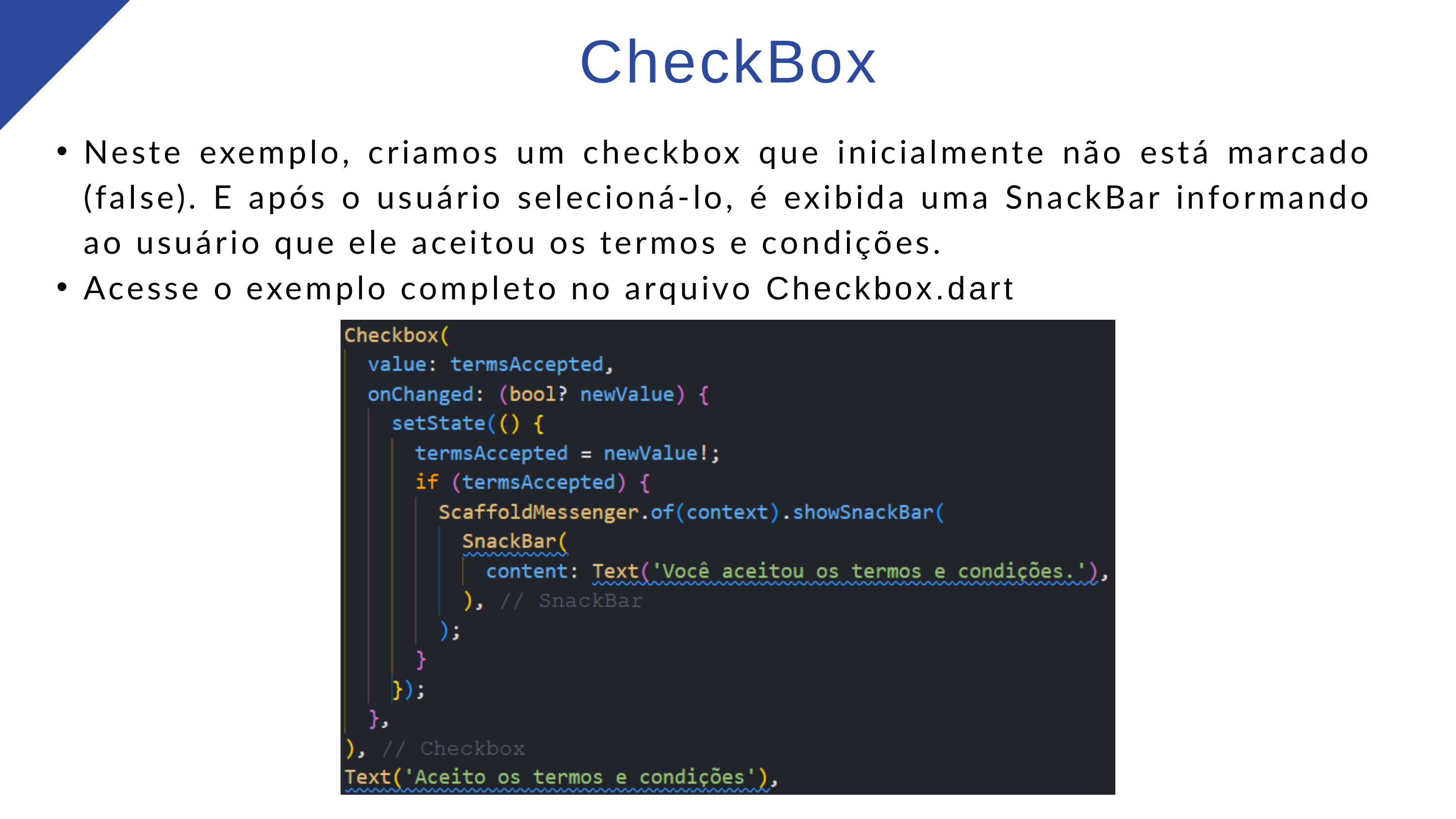

CheckBox
Neste exemplo, criamos um checkbox que inicialmente não está marcado (false). E após o usuário selecioná-lo, é exibida uma SnackBar informando ao usuário que ele aceitou os termos e condições.
Acesse o exemplo completo no arquivo Checkbox.dart